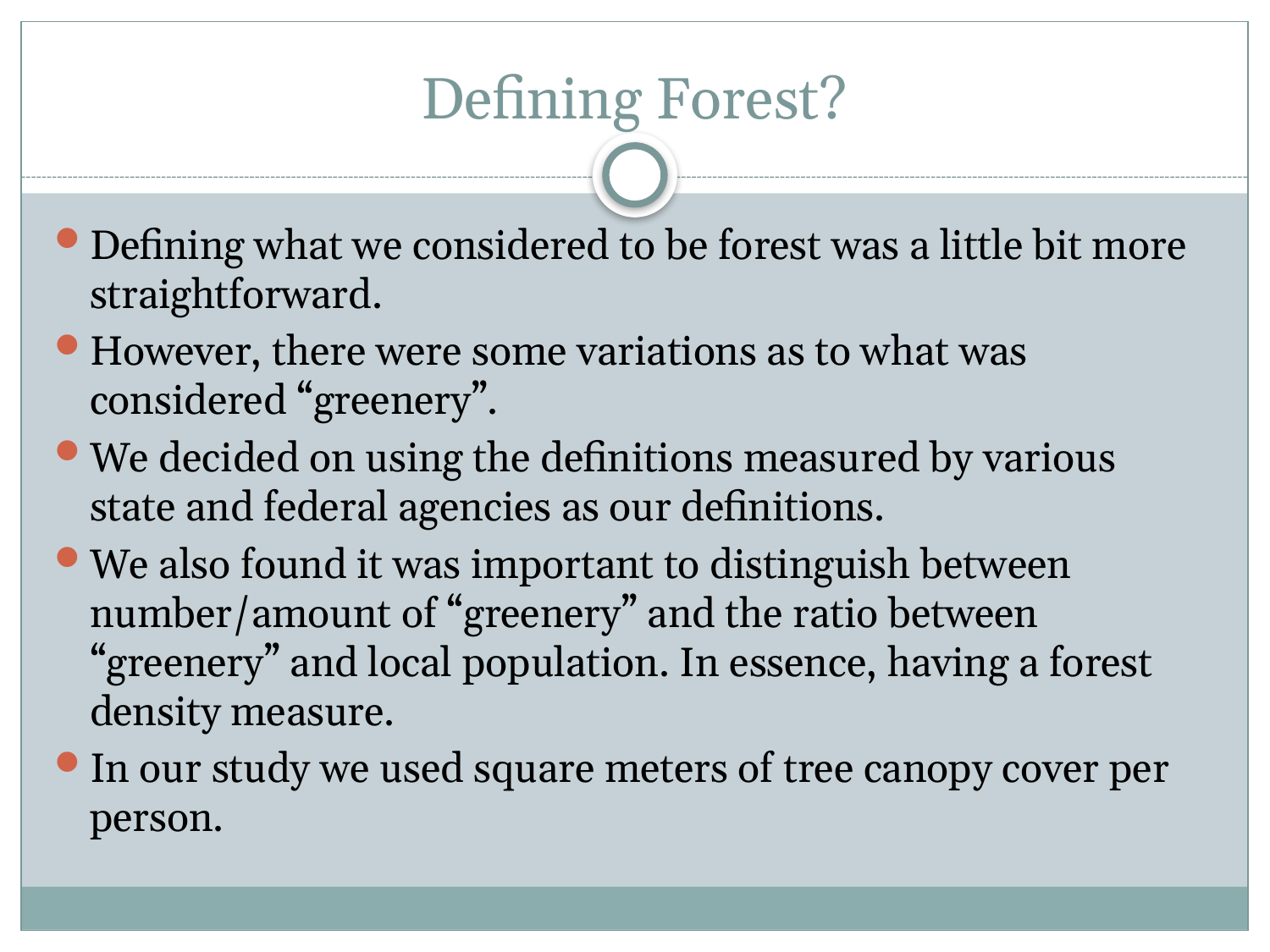

# Defining Forest?
Defining what we considered to be forest was a little bit more straightforward.
However, there were some variations as to what was considered “greenery”.
We decided on using the definitions measured by various state and federal agencies as our definitions.
We also found it was important to distinguish between number/amount of “greenery” and the ratio between “greenery” and local population. In essence, having a forest density measure.
In our study we used square meters of tree canopy cover per person.